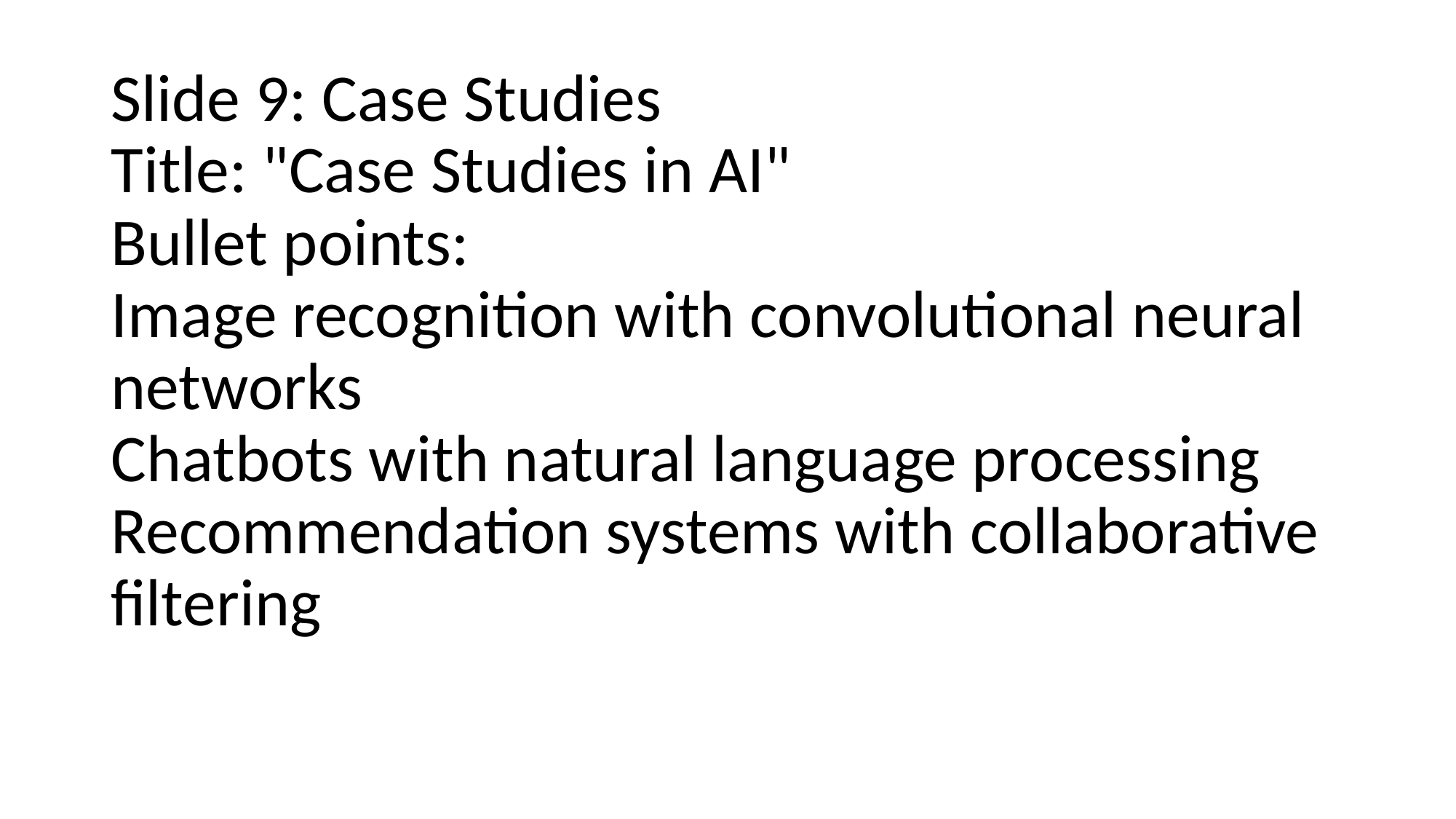

# Slide 9: Case Studies Title: "Case Studies in AI" Bullet points: Image recognition with convolutional neural networks Chatbots with natural language processing Recommendation systems with collaborative filtering